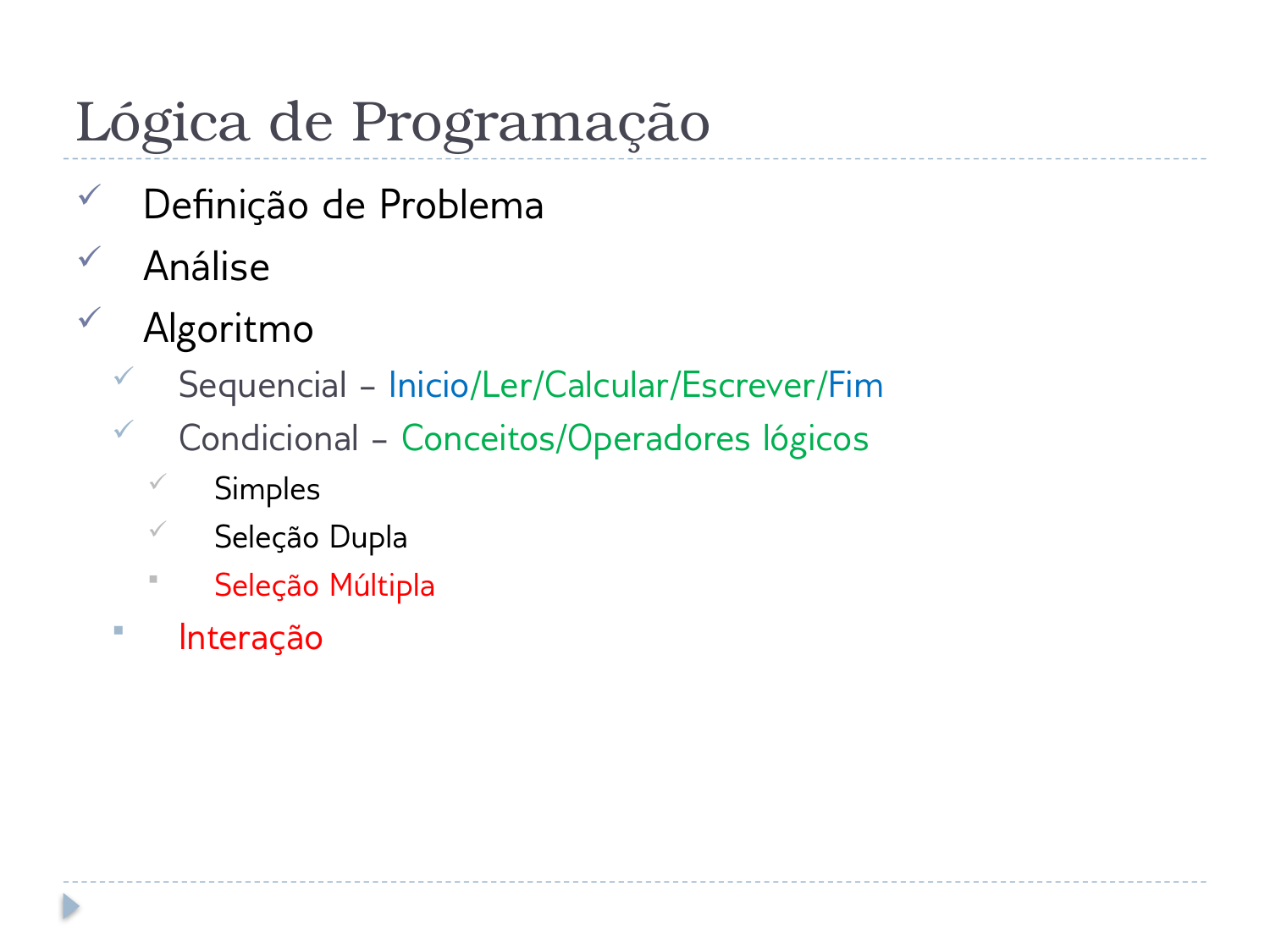

# Lógica de Programação
Definição de Problema
Análise
Algoritmo
Sequencial – Inicio/Ler/Calcular/Escrever/Fim
Condicional – Conceitos/Operadores lógicos
Simples
Seleção Dupla
Seleção Múltipla
Interação